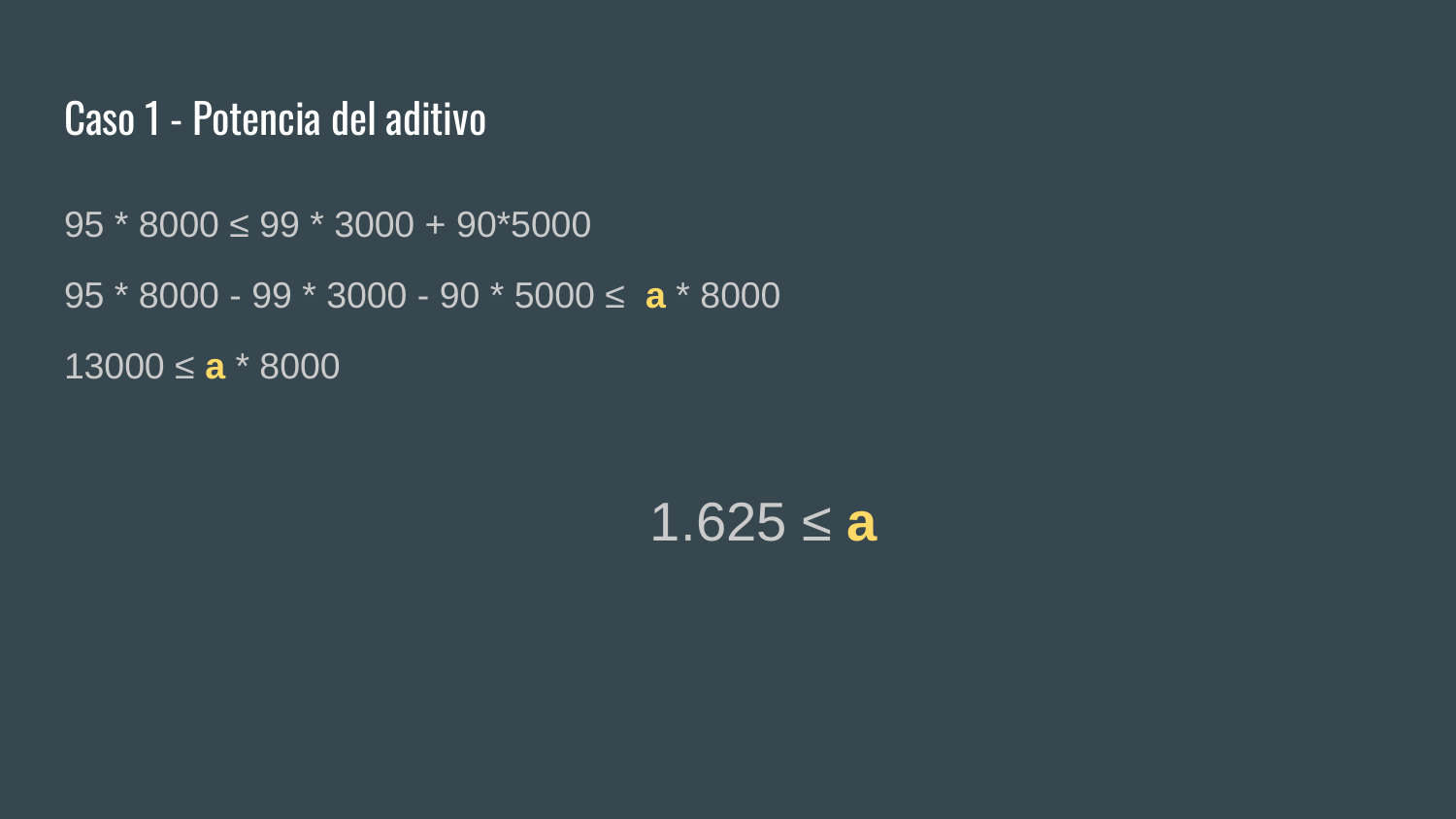

# Caso 1 - Potencia del aditivo
95 * 8000 ≤ 99 * 3000 + 90*5000
95 * 8000 - 99 * 3000 - 90 * 5000 ≤  a * 8000
13000 ≤ a * 8000

     1.625 ≤ a